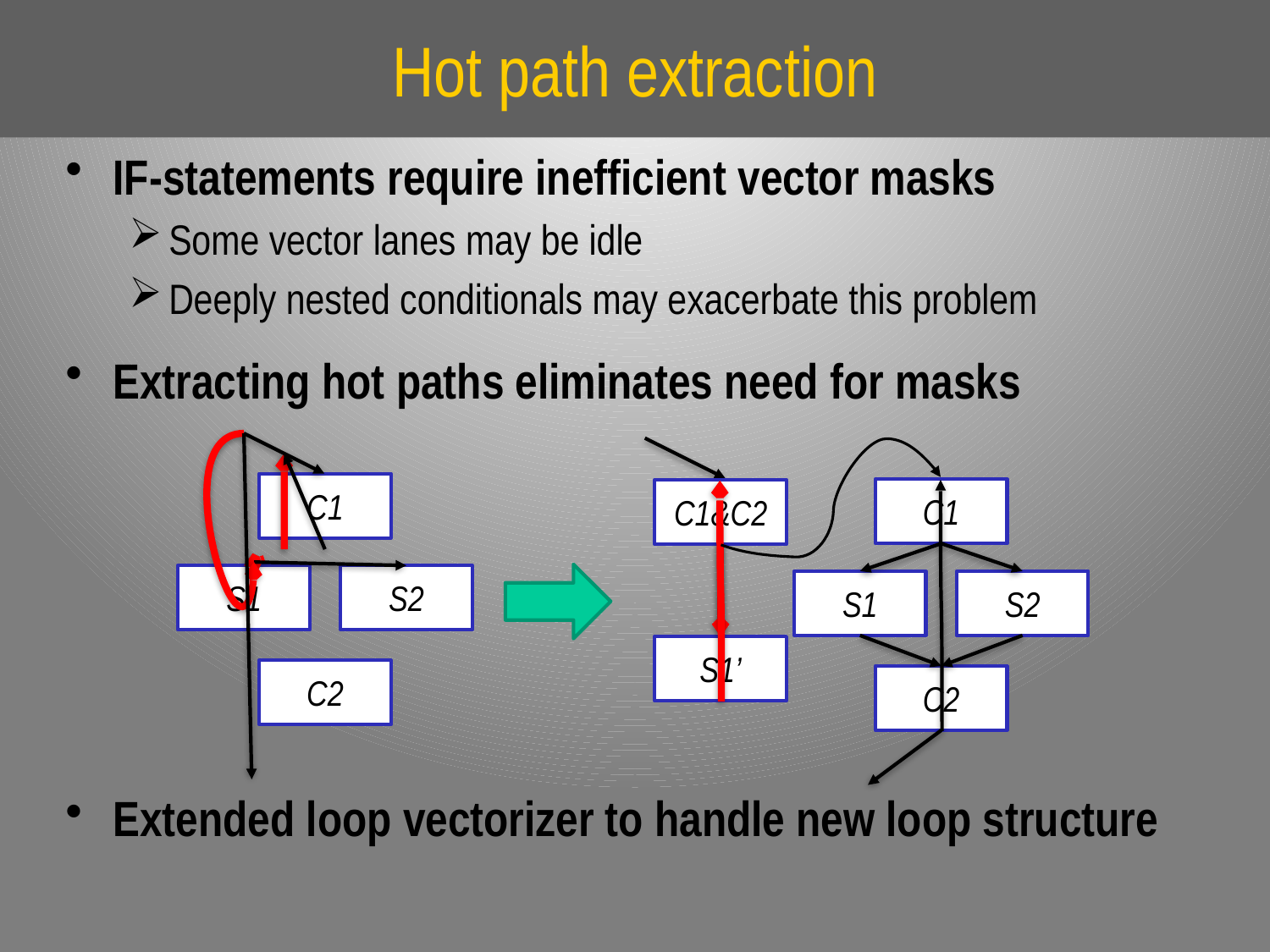

# Hot path extraction
IF-statements require inefficient vector masks
Some vector lanes may be idle
Deeply nested conditionals may exacerbate this problem
Extracting hot paths eliminates need for masks

Extended loop vectorizer to handle new loop structure

C1
C1
C1&C2

S1
S2
S1
S2
S1’
C2
C2